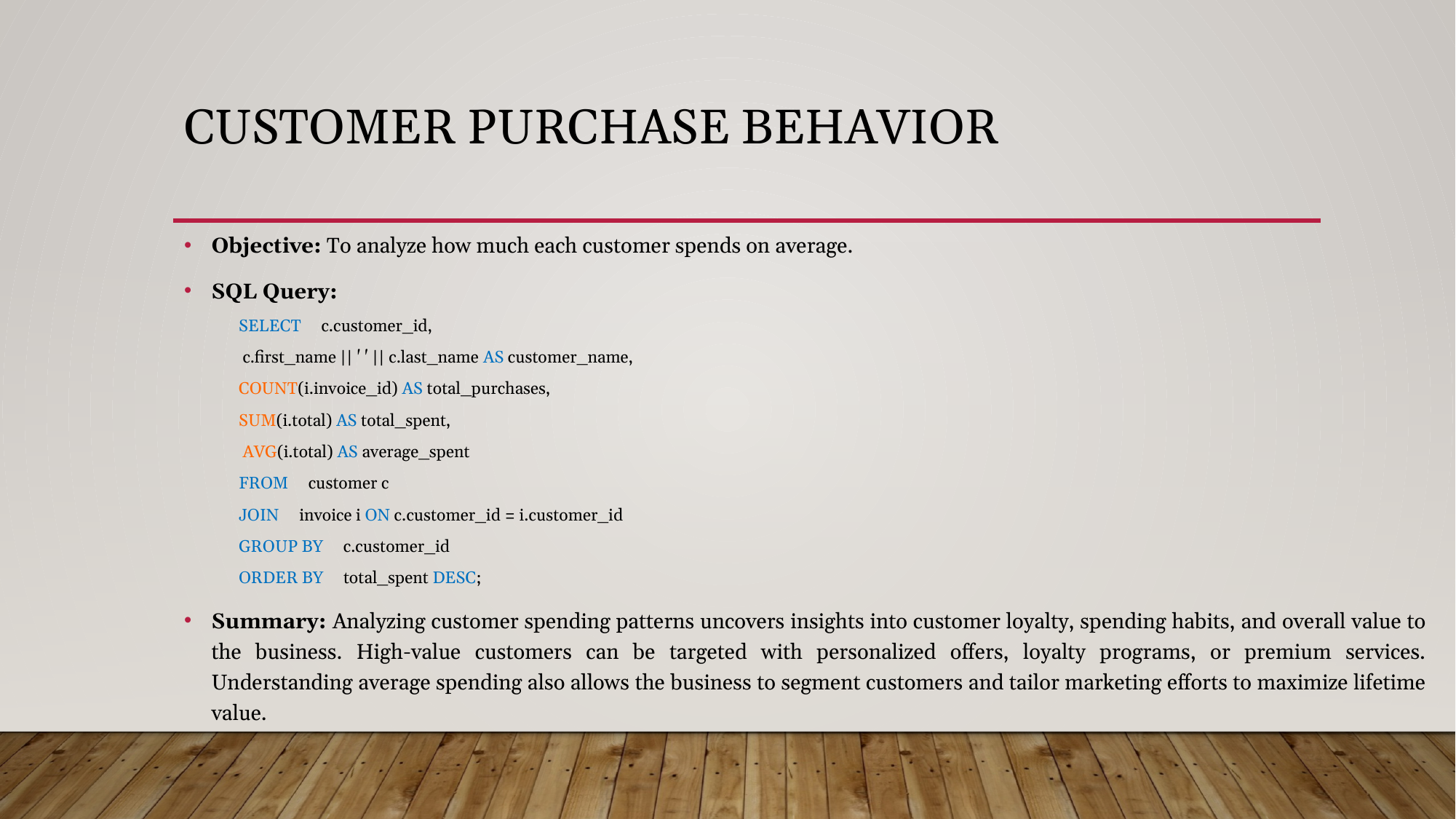

# Customer purchase behavior
Objective: To analyze how much each customer spends on average.
SQL Query:
SELECT     c.customer_id,
 c.first_name || ' ' || c.last_name AS customer_name,
COUNT(i.invoice_id) AS total_purchases,
SUM(i.total) AS total_spent,
 AVG(i.total) AS average_spent
FROM     customer c
JOIN     invoice i ON c.customer_id = i.customer_id
GROUP BY     c.customer_id
ORDER BY     total_spent DESC;
Summary: Analyzing customer spending patterns uncovers insights into customer loyalty, spending habits, and overall value to the business. High-value customers can be targeted with personalized offers, loyalty programs, or premium services. Understanding average spending also allows the business to segment customers and tailor marketing efforts to maximize lifetime value.